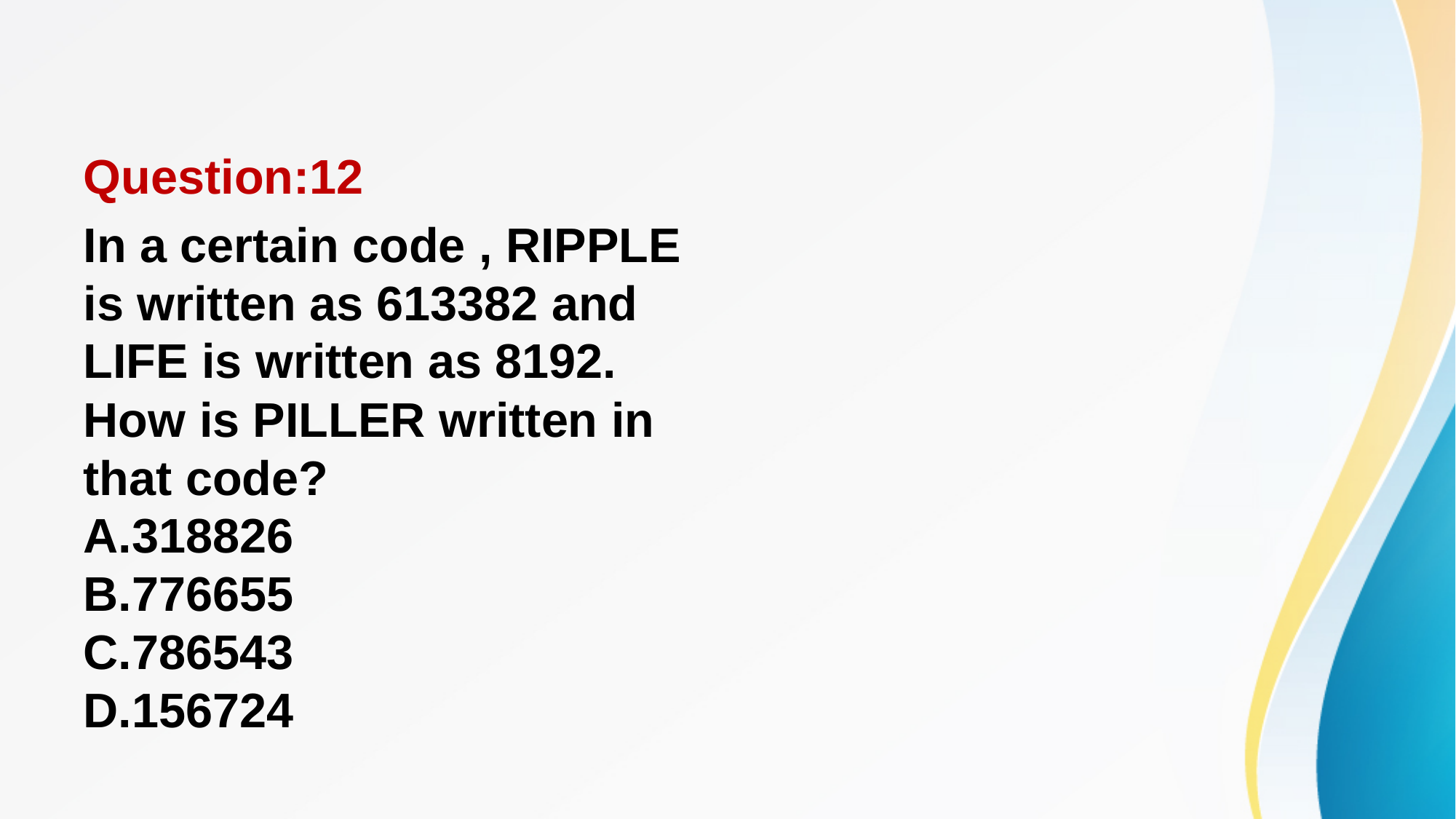

#
Question:12
In a certain code , RIPPLE is written as 613382 and LIFE is written as 8192. How is PILLER written in that code?
A.318826 
B.776655 
C.786543 
D.156724